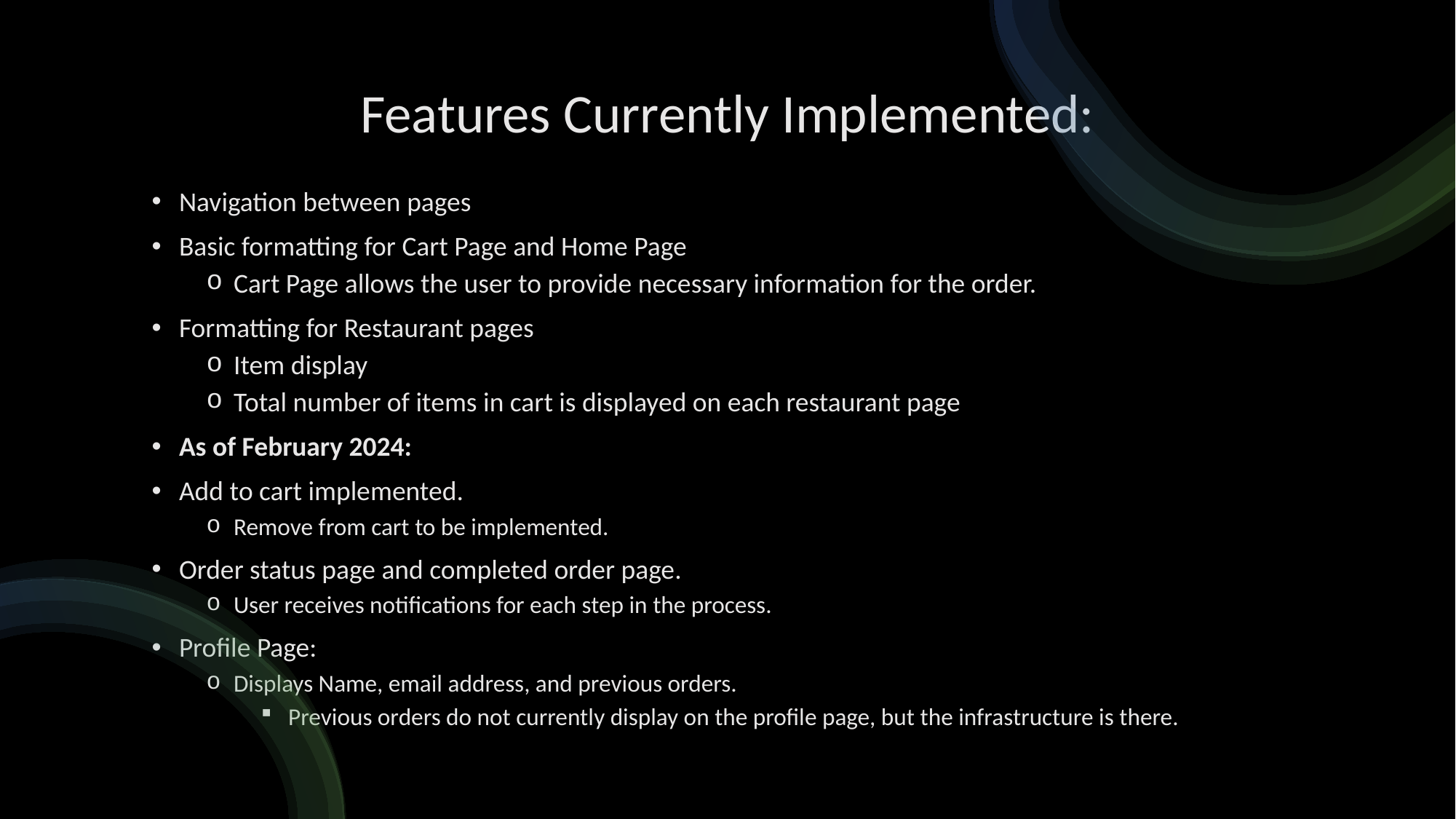

# Features Currently Implemented:
Navigation between pages
Basic formatting for Cart Page and Home Page
Cart Page allows the user to provide necessary information for the order.
Formatting for Restaurant pages
Item display
Total number of items in cart is displayed on each restaurant page
As of February 2024:
Add to cart implemented.
Remove from cart to be implemented.
Order status page and completed order page.
User receives notifications for each step in the process.
Profile Page:
Displays Name, email address, and previous orders.
Previous orders do not currently display on the profile page, but the infrastructure is there.